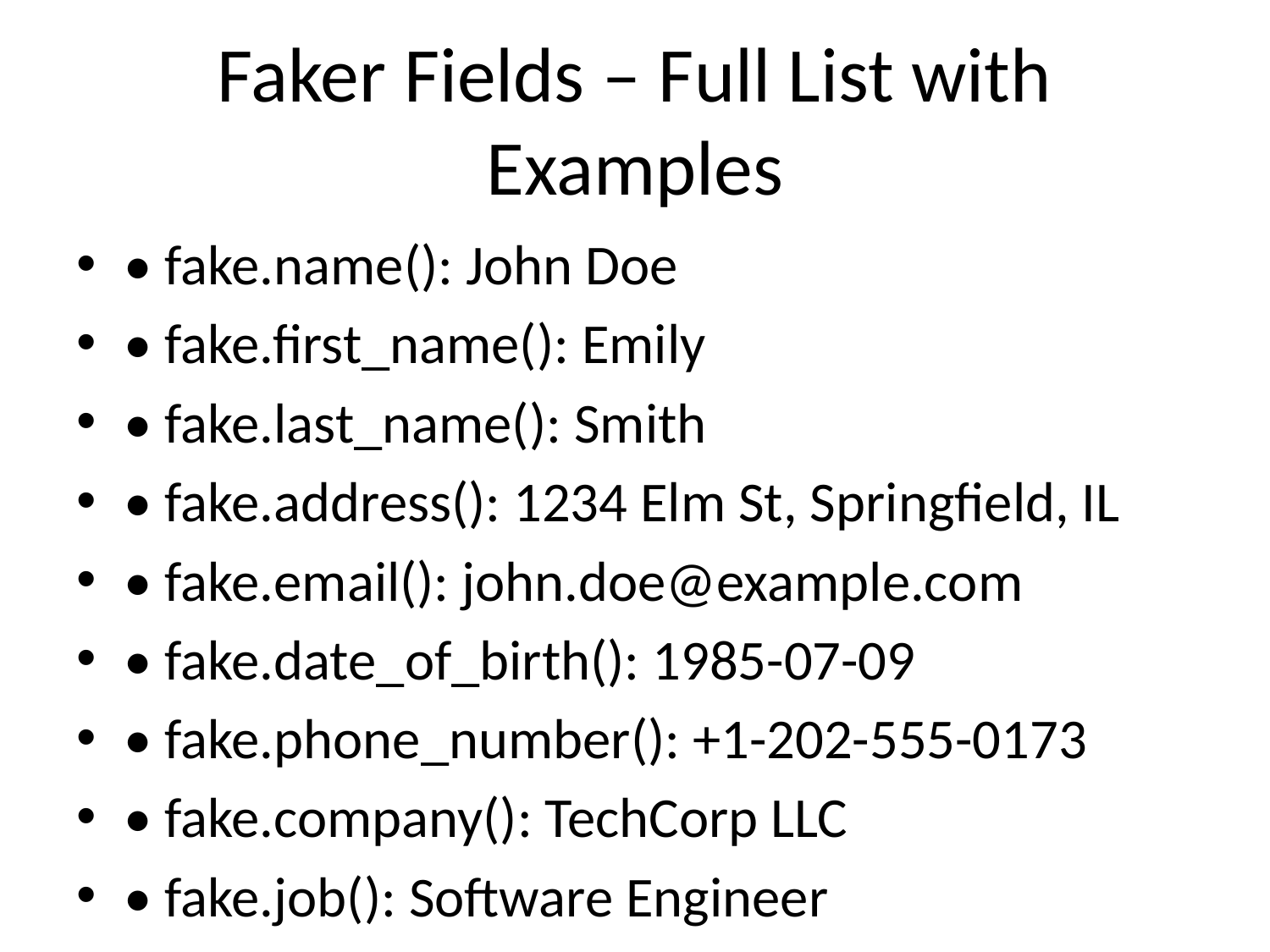

# Faker Fields – Full List with Examples
• fake.name(): John Doe
• fake.first_name(): Emily
• fake.last_name(): Smith
• fake.address(): 1234 Elm St, Springfield, IL
• fake.email(): john.doe@example.com
• fake.date_of_birth(): 1985-07-09
• fake.phone_number(): +1-202-555-0173
• fake.company(): TechCorp LLC
• fake.job(): Software Engineer